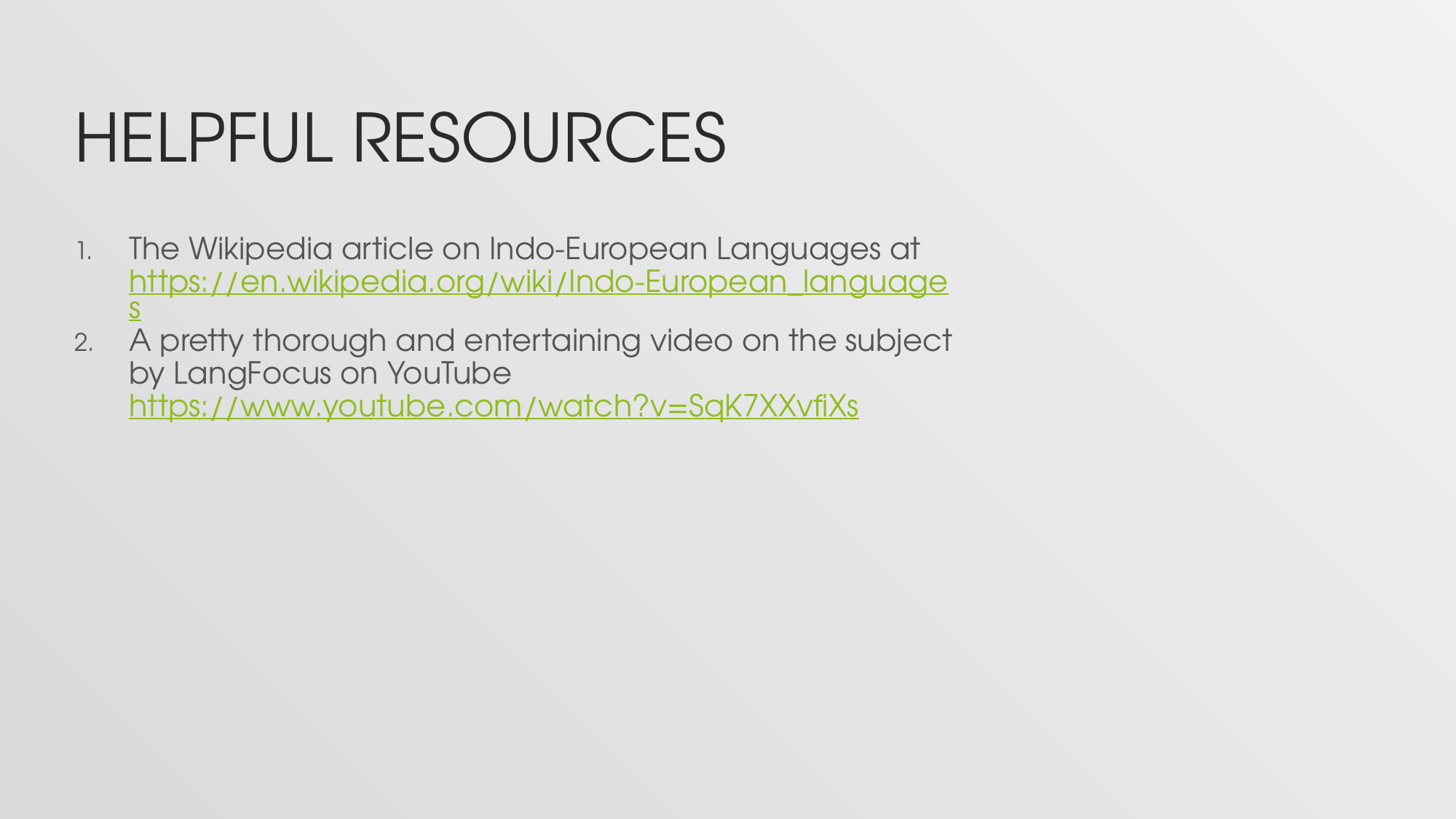

# Helpful Resources
The Wikipedia article on Indo-European Languages at https://en.wikipedia.org/wiki/Indo-European_languages
A pretty thorough and entertaining video on the subject by LangFocus on YouTube https://www.youtube.com/watch?v=SqK7XXvfiXs